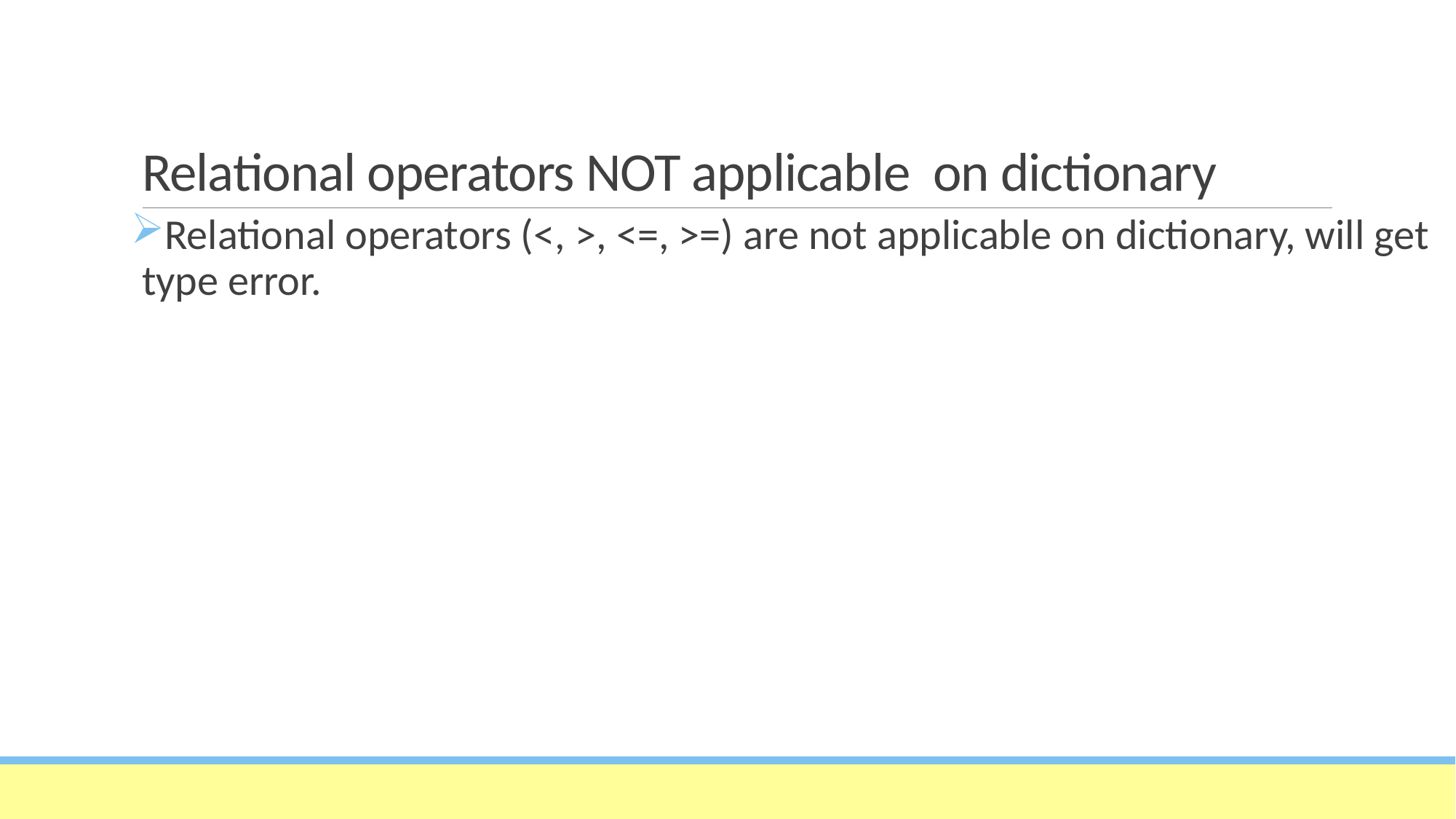

# Relational operators NOT applicable  on dictionary
Relational operators (<, >, <=, >=) are not applicable on dictionary, will get  type error.